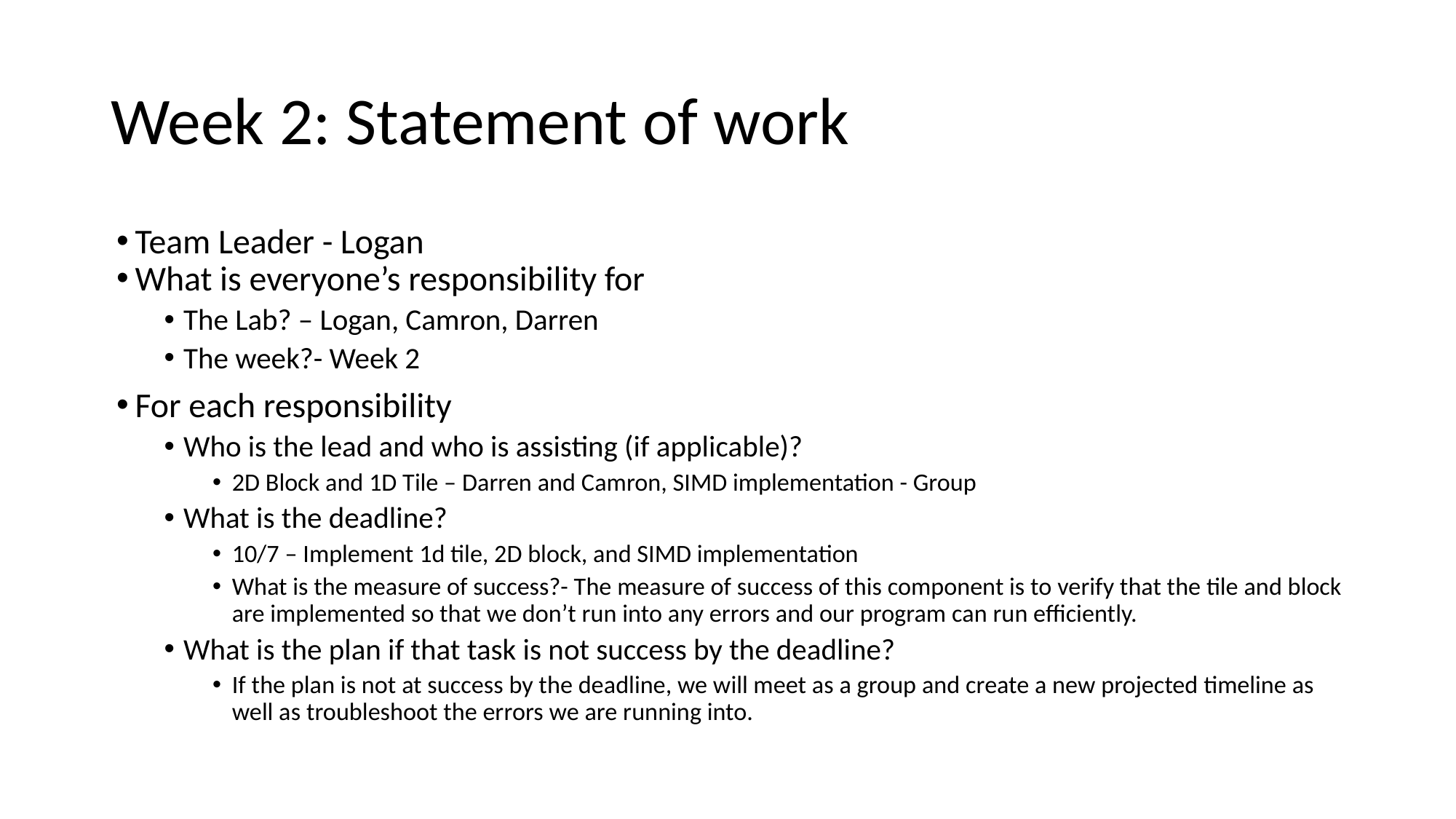

# Week 2: Statement of work
Team Leader - Logan
What is everyone’s responsibility for
The Lab? – Logan, Camron, Darren
The week?- Week 2
For each responsibility
Who is the lead and who is assisting (if applicable)?
2D Block and 1D Tile – Darren and Camron, SIMD implementation - Group
What is the deadline?
10/7 – Implement 1d tile, 2D block, and SIMD implementation
What is the measure of success?- The measure of success of this component is to verify that the tile and block are implemented so that we don’t run into any errors and our program can run efficiently.
What is the plan if that task is not success by the deadline?
If the plan is not at success by the deadline, we will meet as a group and create a new projected timeline as well as troubleshoot the errors we are running into.